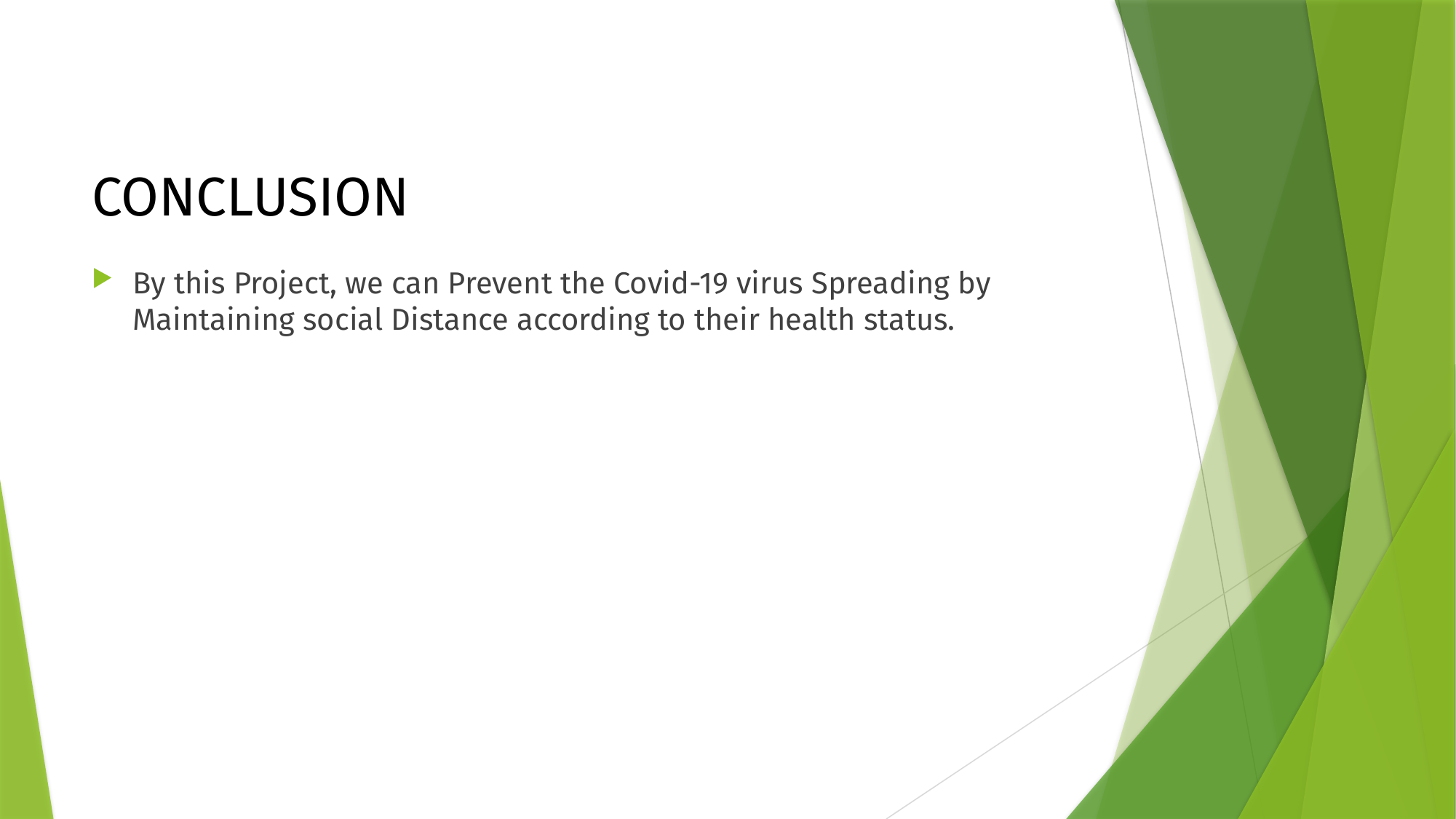

# CONCLUSION
By this Project, we can Prevent the Covid-19 virus Spreading by Maintaining social Distance according to their health status.